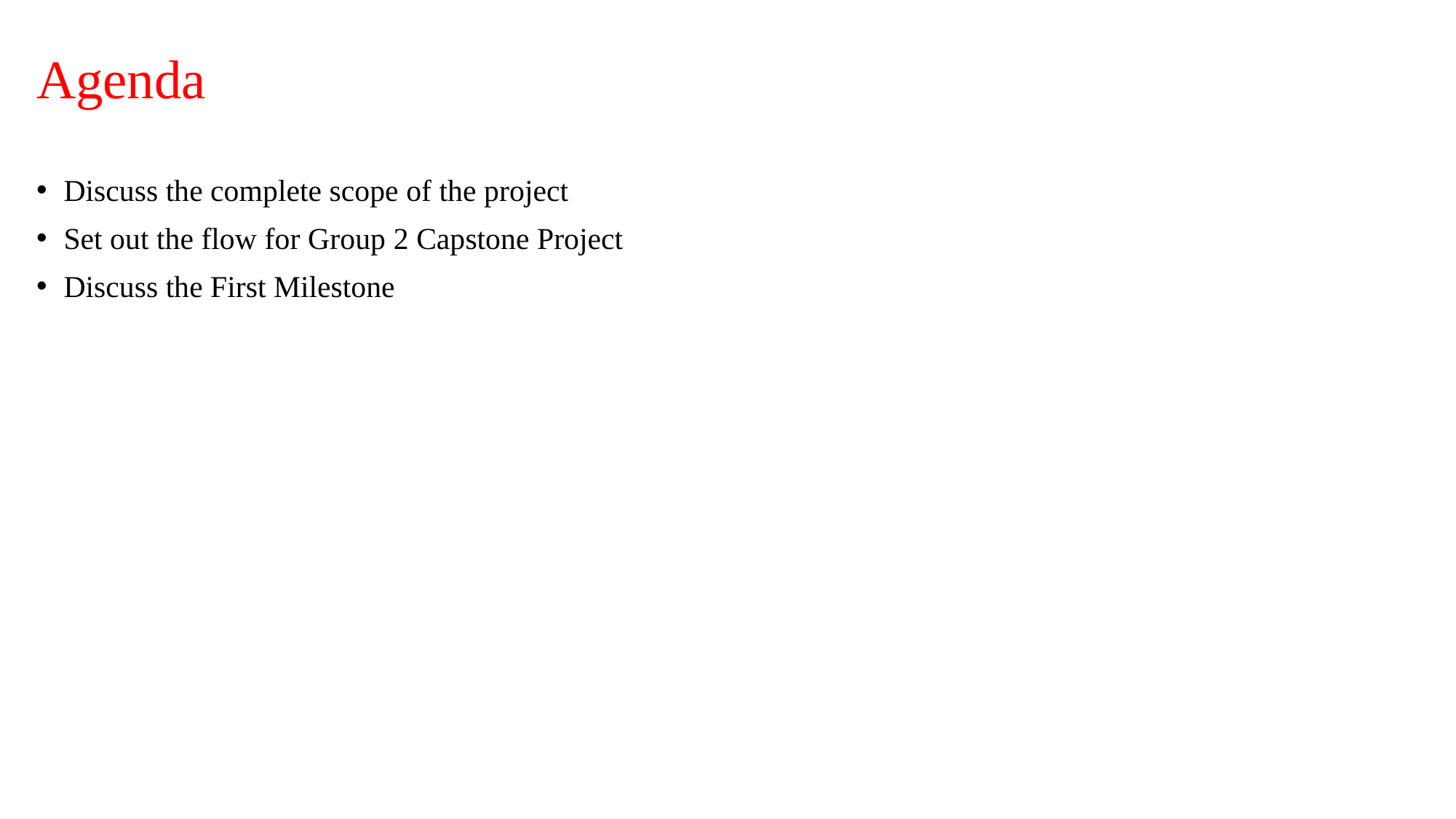

# Agenda
Discuss the complete scope of the project
Set out the flow for Group 2 Capstone Project
Discuss the First Milestone